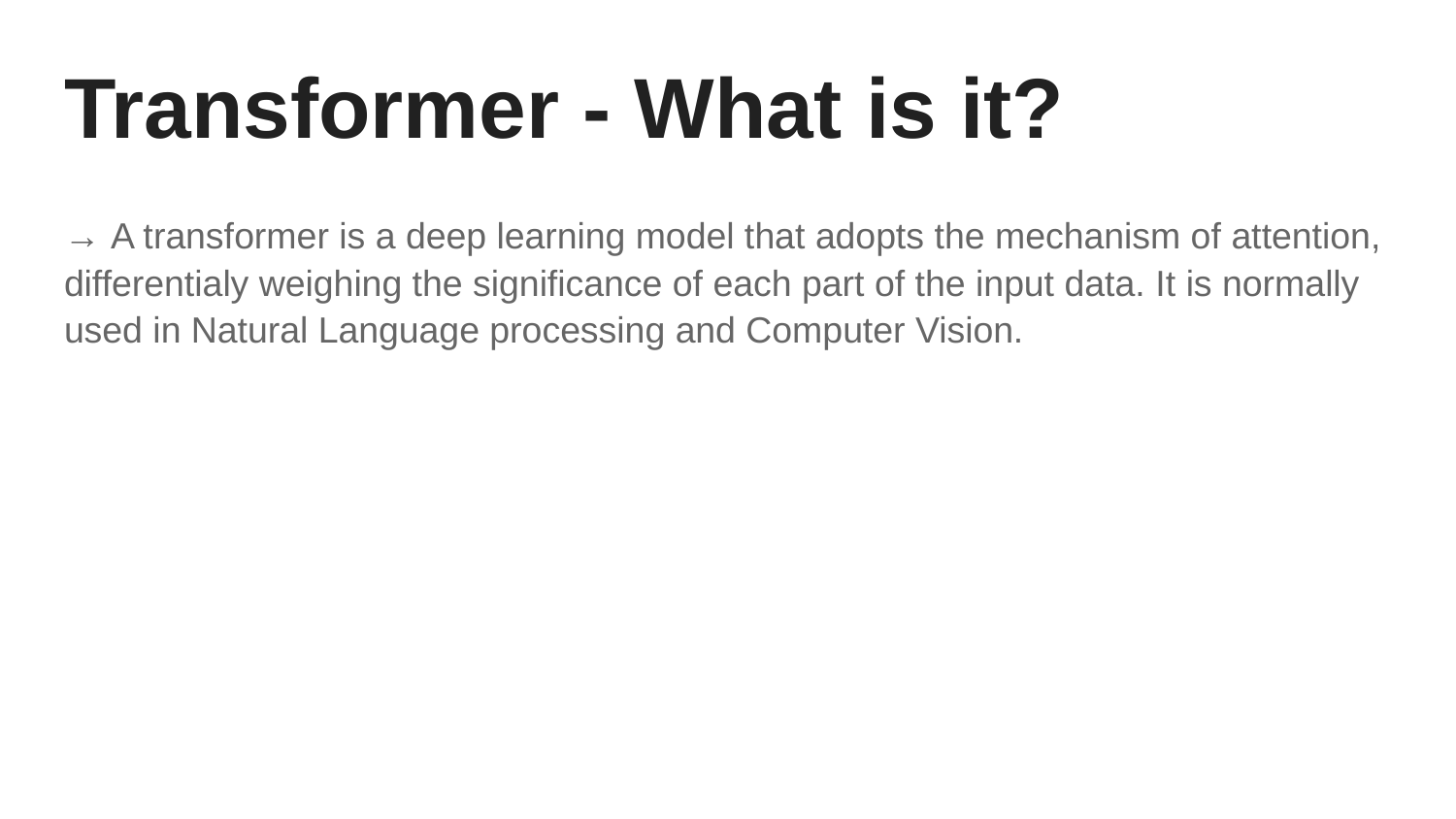

# Transformer - What is it?
→ A transformer is a deep learning model that adopts the mechanism of attention, differentialy weighing the significance of each part of the input data. It is normally used in Natural Language processing and Computer Vision.